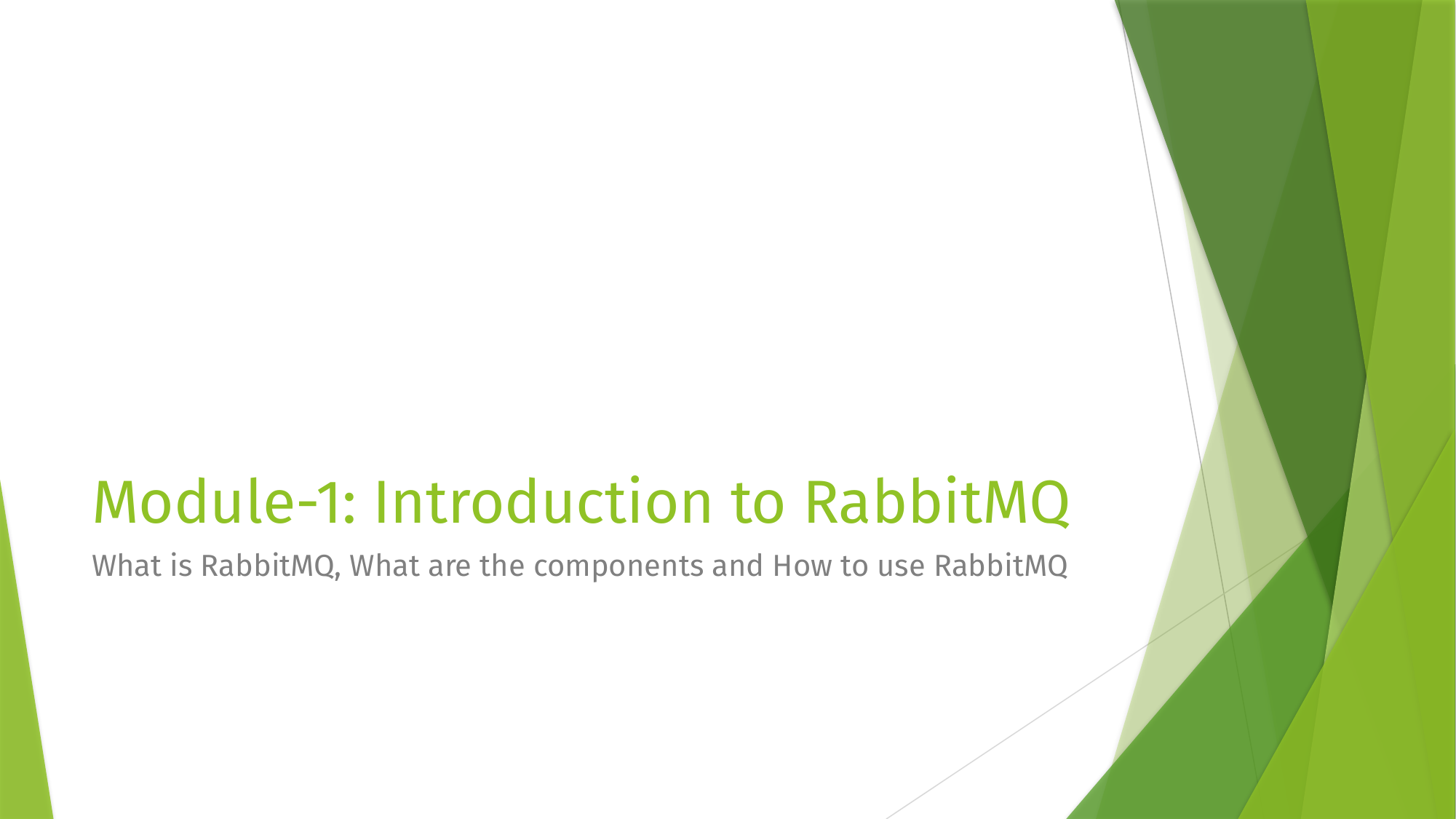

# Module-1: Introduction to RabbitMQ
What is RabbitMQ, What are the components and How to use RabbitMQ